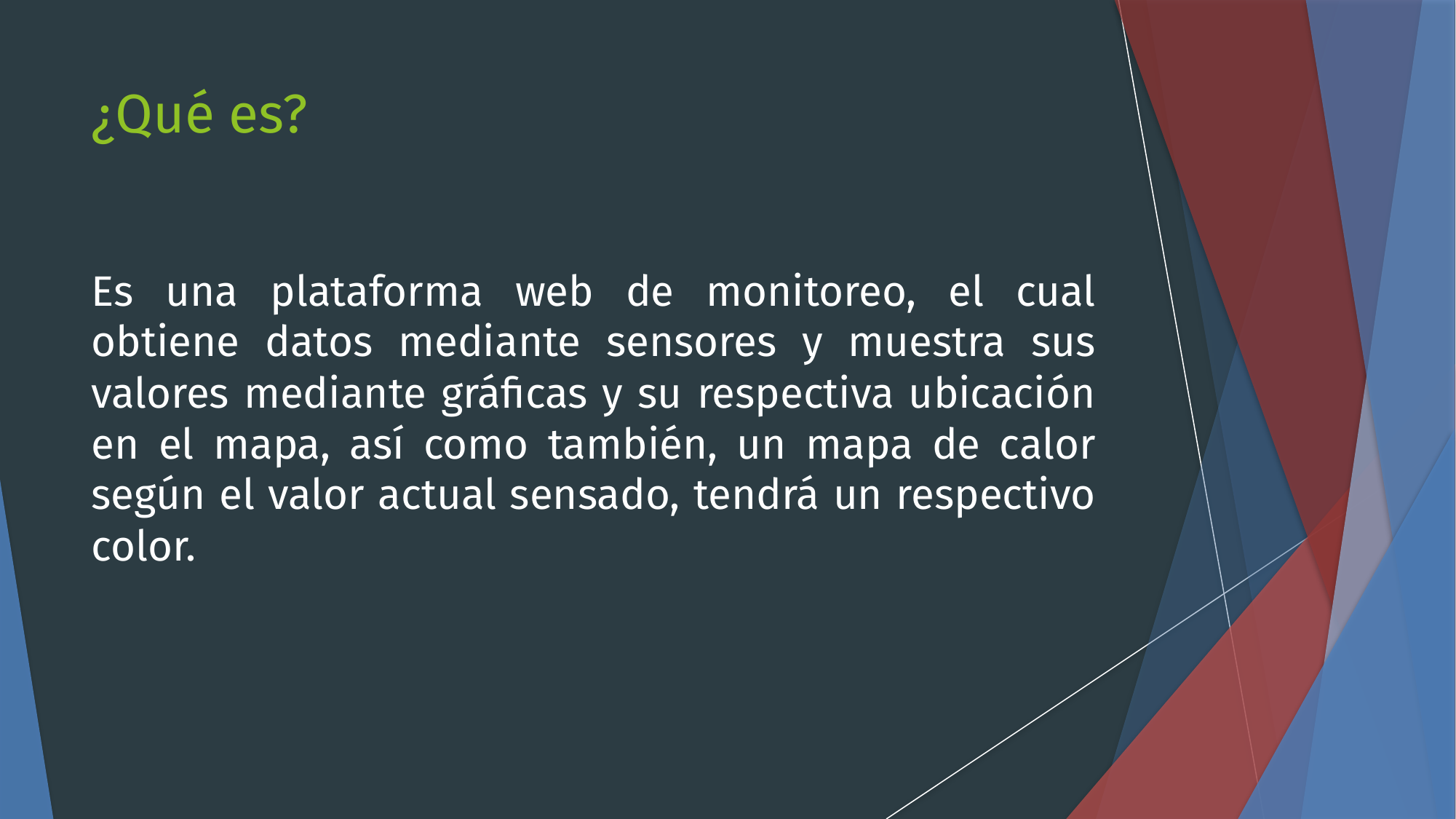

¿Qué es?
Es una plataforma web de monitoreo, el cual obtiene datos mediante sensores y muestra sus valores mediante gráficas y su respectiva ubicación en el mapa, así como también, un mapa de calor según el valor actual sensado, tendrá un respectivo color.